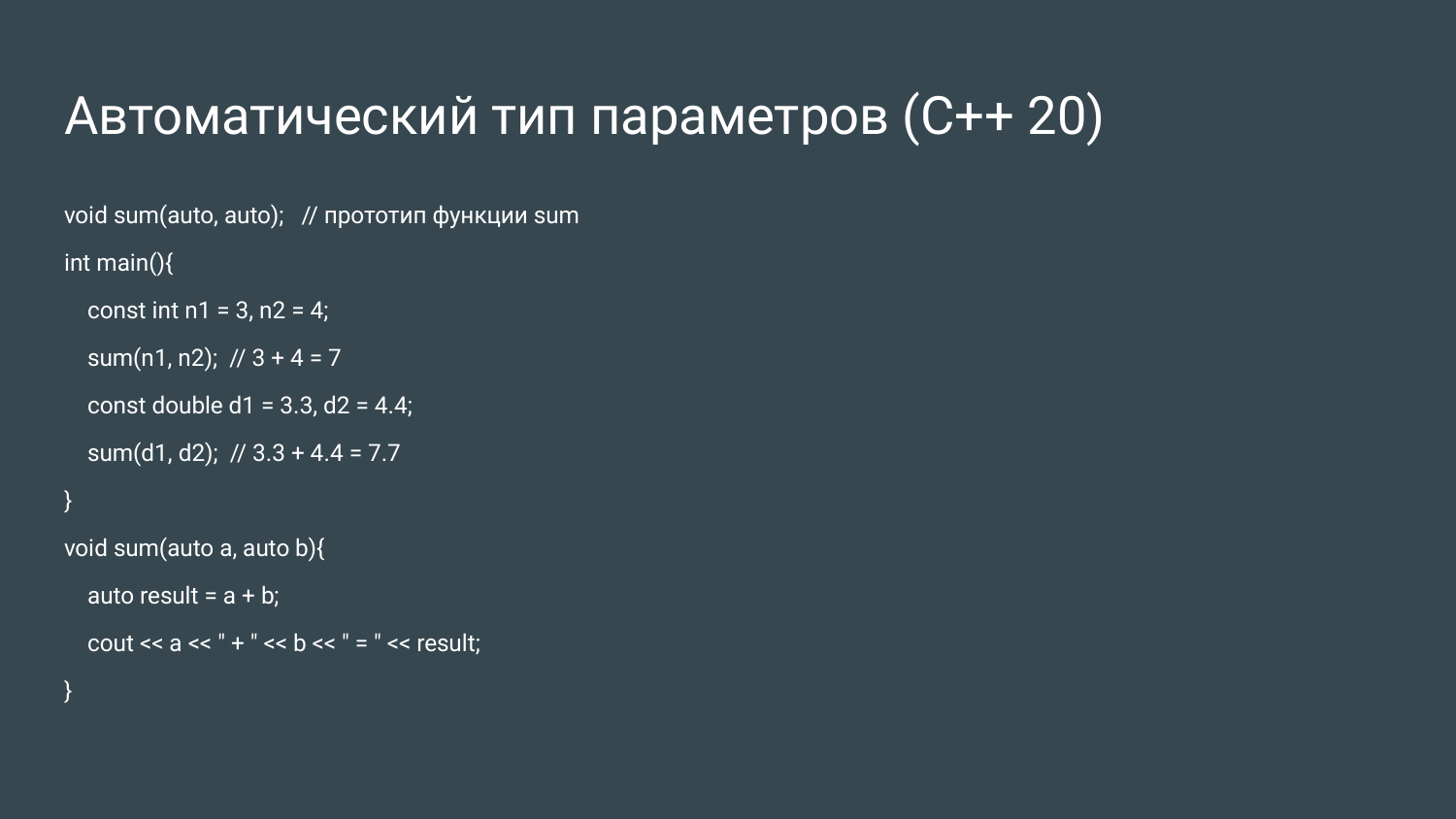

# Автоматический тип параметров (C++ 20)
void sum(auto, auto);   // прототип функции sum
int main(){
    const int n1 = 3, n2 = 4;
    sum(n1, n2);  // 3 + 4 = 7
    const double d1 = 3.3, d2 = 4.4;
    sum(d1, d2);  // 3.3 + 4.4 = 7.7
}
void sum(auto a, auto b){
    auto result = a + b;
    cout << a << " + " << b << " = " << result;
}